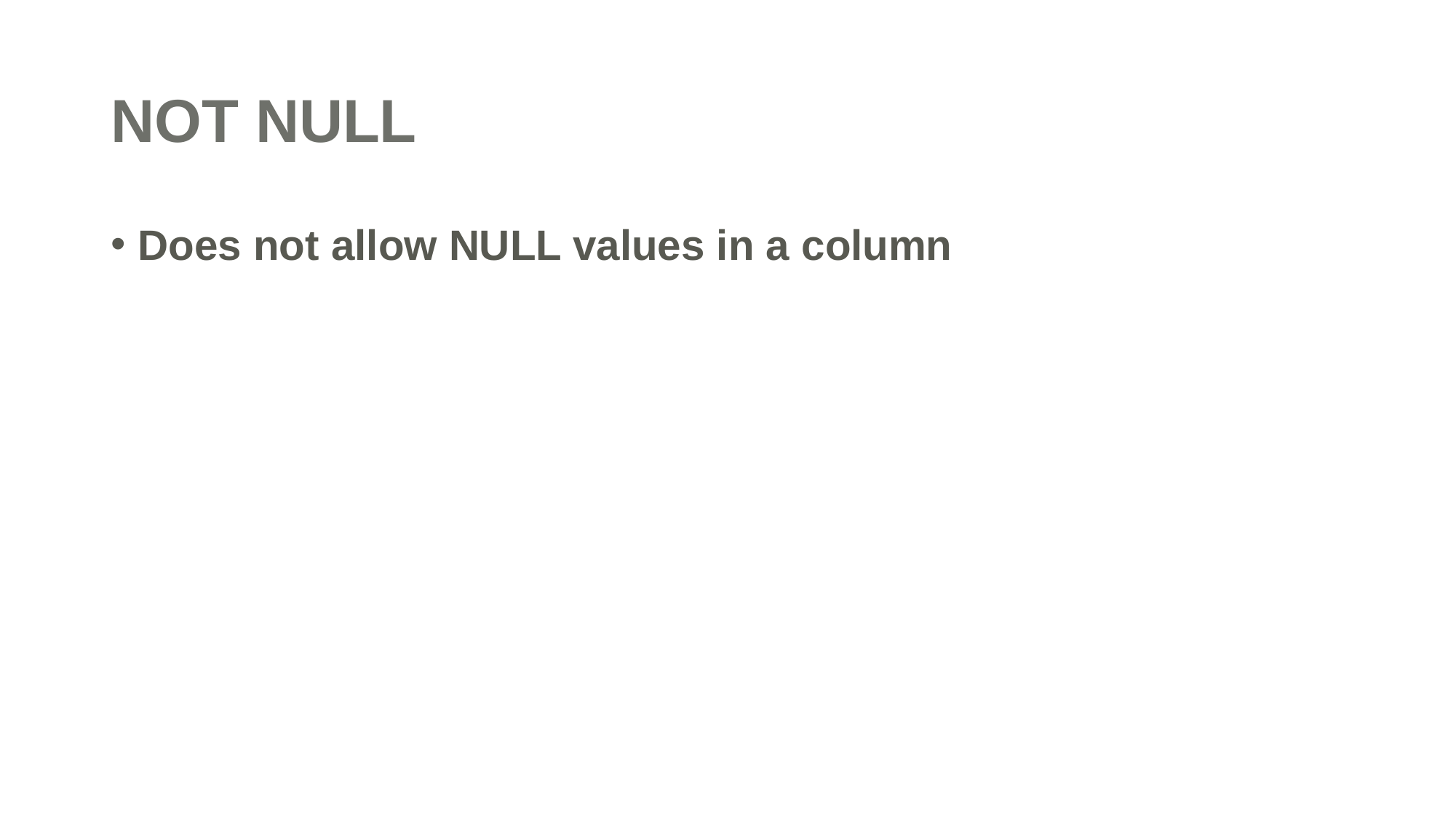

# NOT NULL
Does not allow NULL values in a column